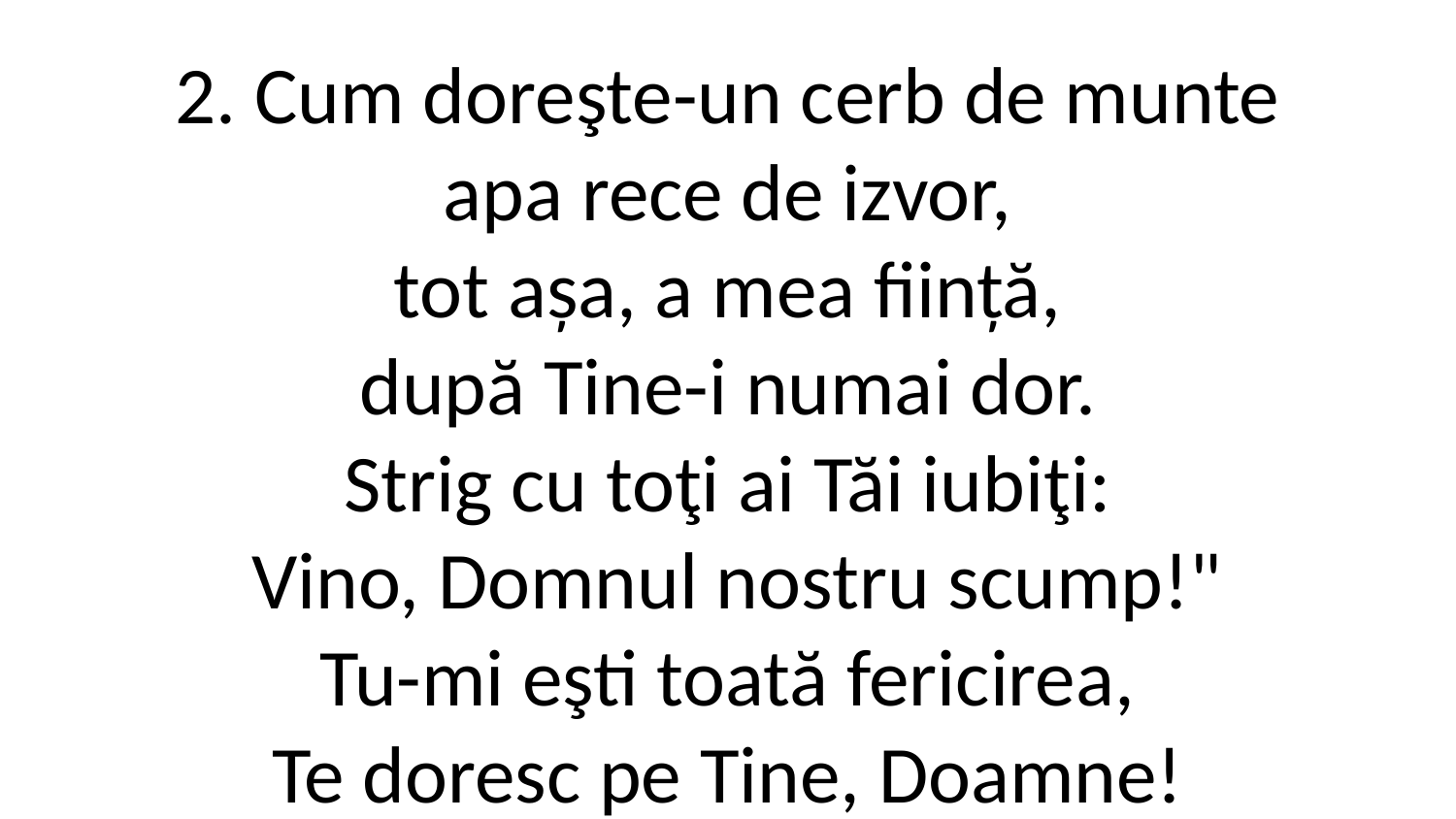

2. Cum doreşte-un cerb de munte
apa rece de izvor,
tot așa, a mea ființă,
după Tine-i numai dor.
Strig cu toţi ai Tăi iubiţi:
 Vino, Domnul nostru scump!"
Tu-mi eşti toată fericirea,
Te doresc pe Tine, Doamne!